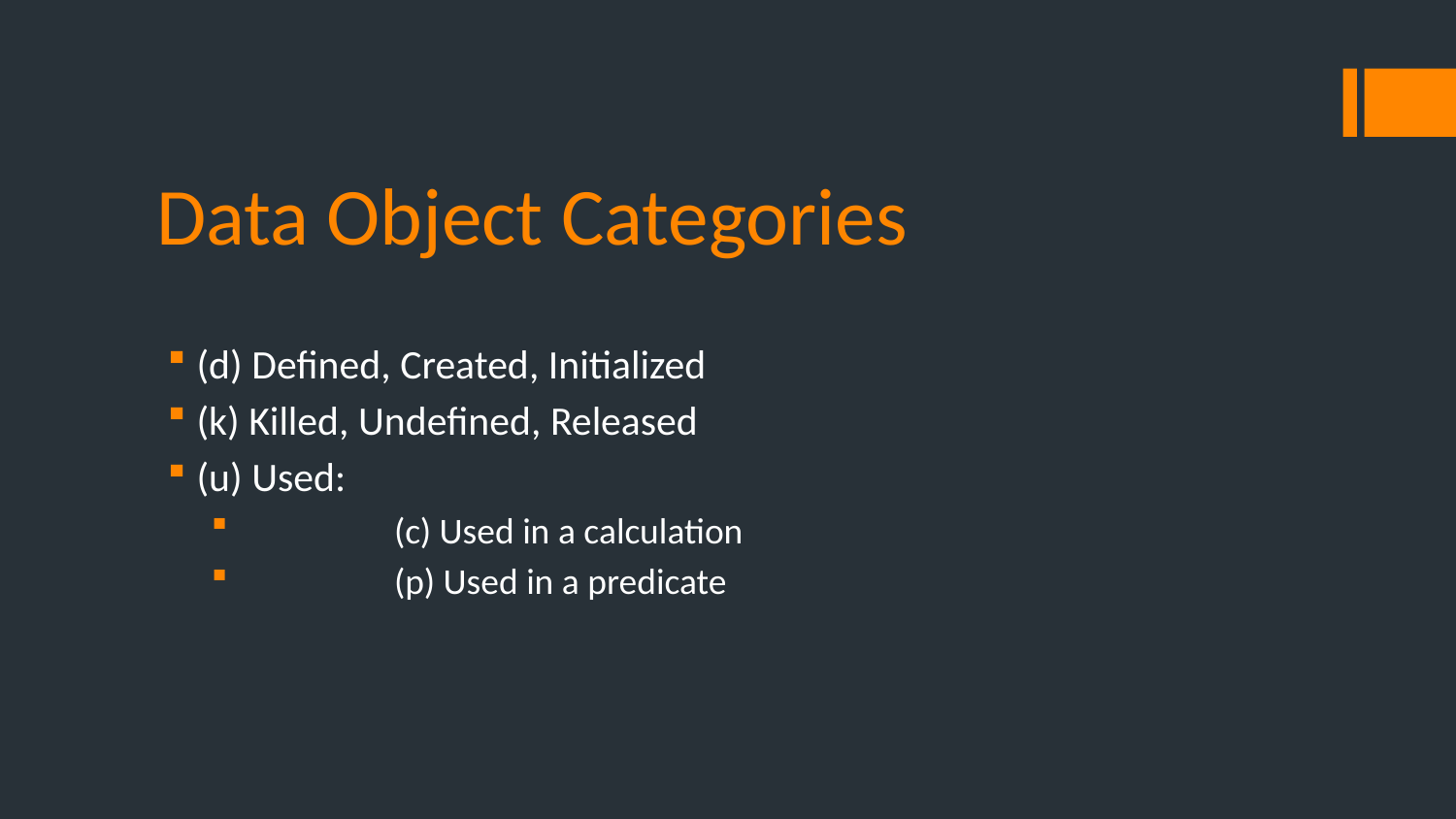

# Data Object Categories
(d) Defined, Created, Initialized
(k) Killed, Undefined, Released
(u) Used:
	 (c) Used in a calculation
	 (p) Used in a predicate